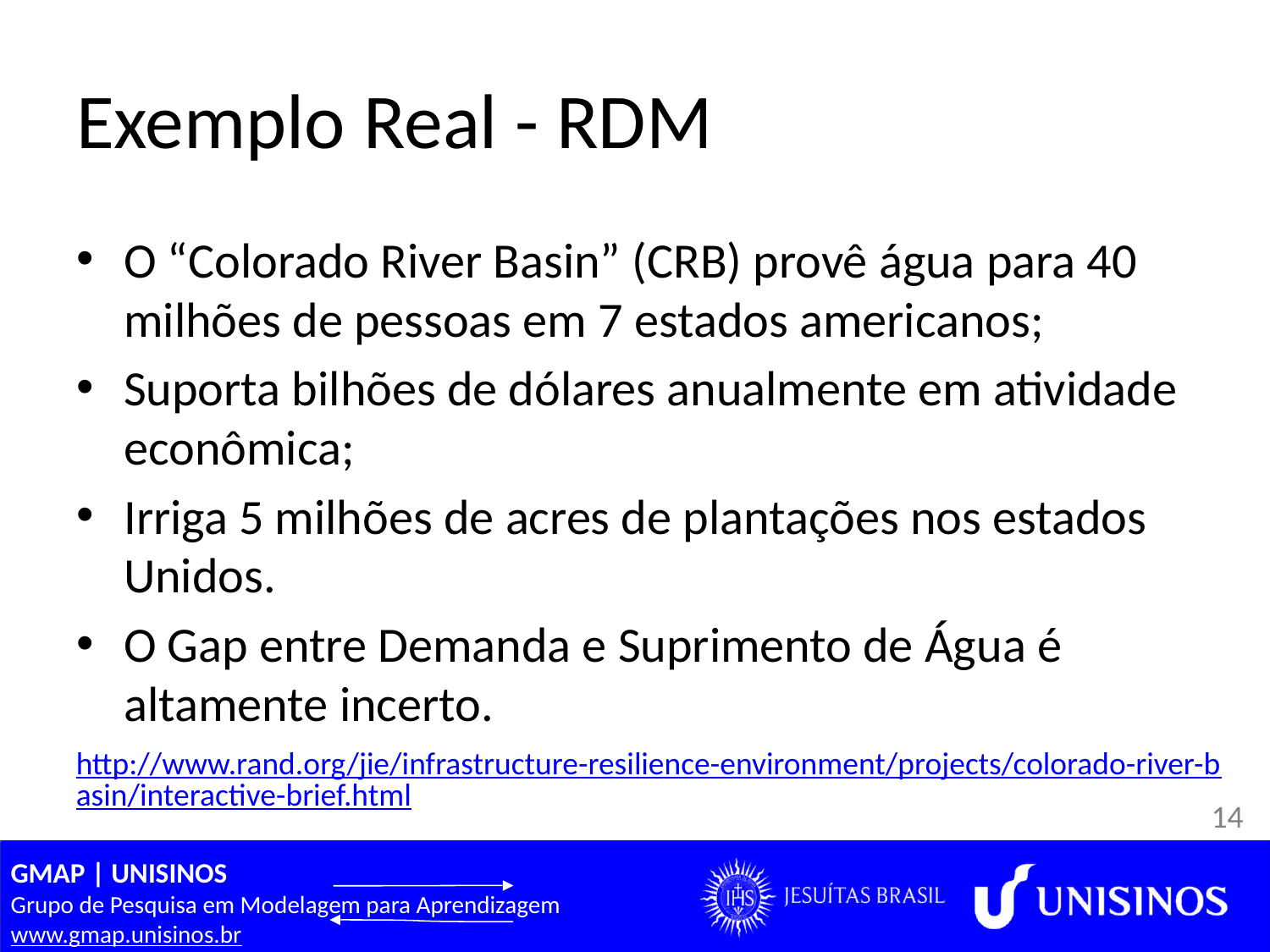

# Exemplo Real - RDM
O “Colorado River Basin” (CRB) provê água para 40 milhões de pessoas em 7 estados americanos;
Suporta bilhões de dólares anualmente em atividade econômica;
Irriga 5 milhões de acres de plantações nos estados Unidos.
O Gap entre Demanda e Suprimento de Água é altamente incerto.
http://www.rand.org/jie/infrastructure-resilience-environment/projects/colorado-river-basin/interactive-brief.html